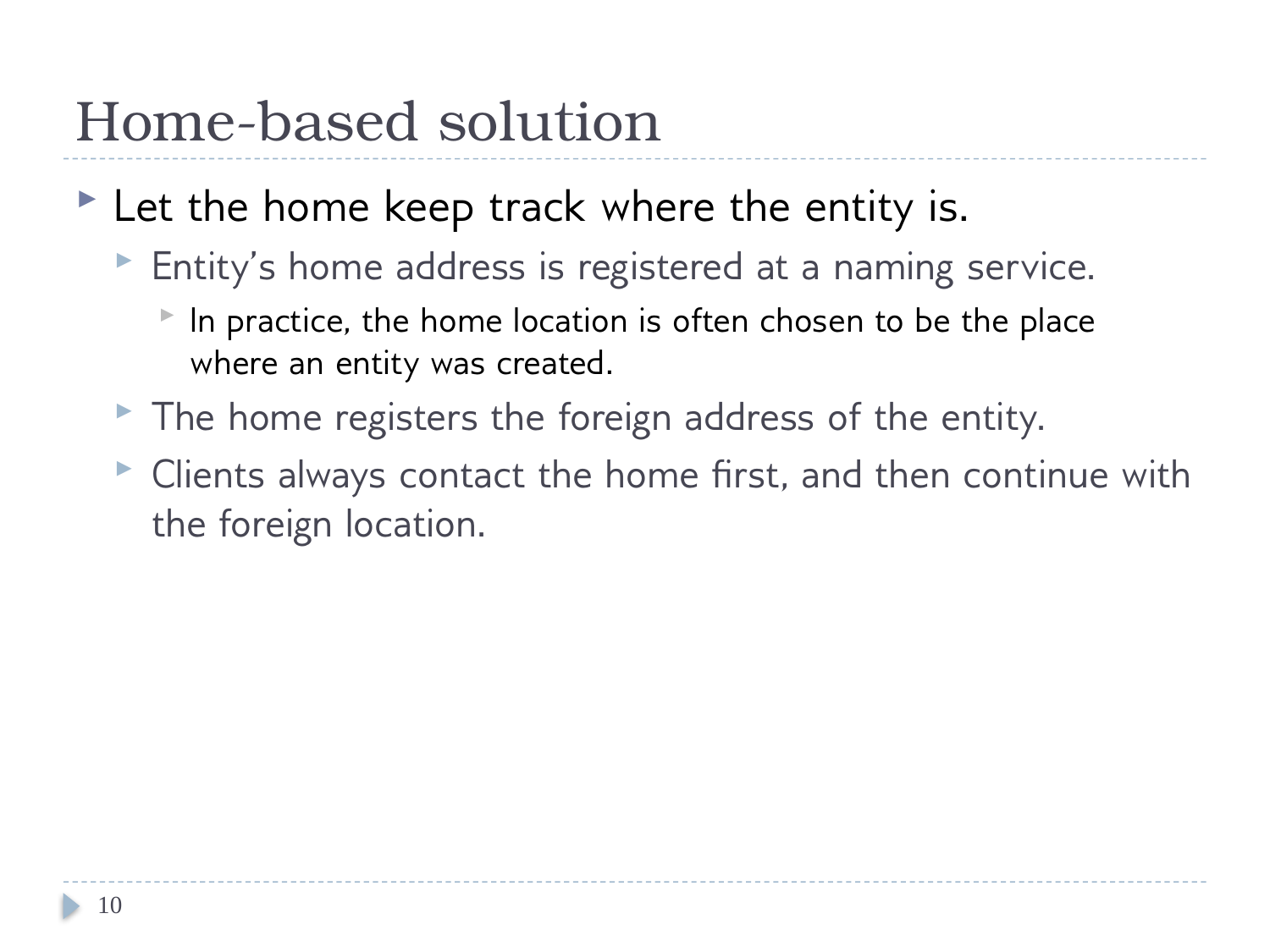

# Home-based solution
Let the home keep track where the entity is.
Entity’s home address is registered at a naming service.
In practice, the home location is often chosen to be the place where an entity was created.
The home registers the foreign address of the entity.
Clients always contact the home first, and then continue with the foreign location.
10